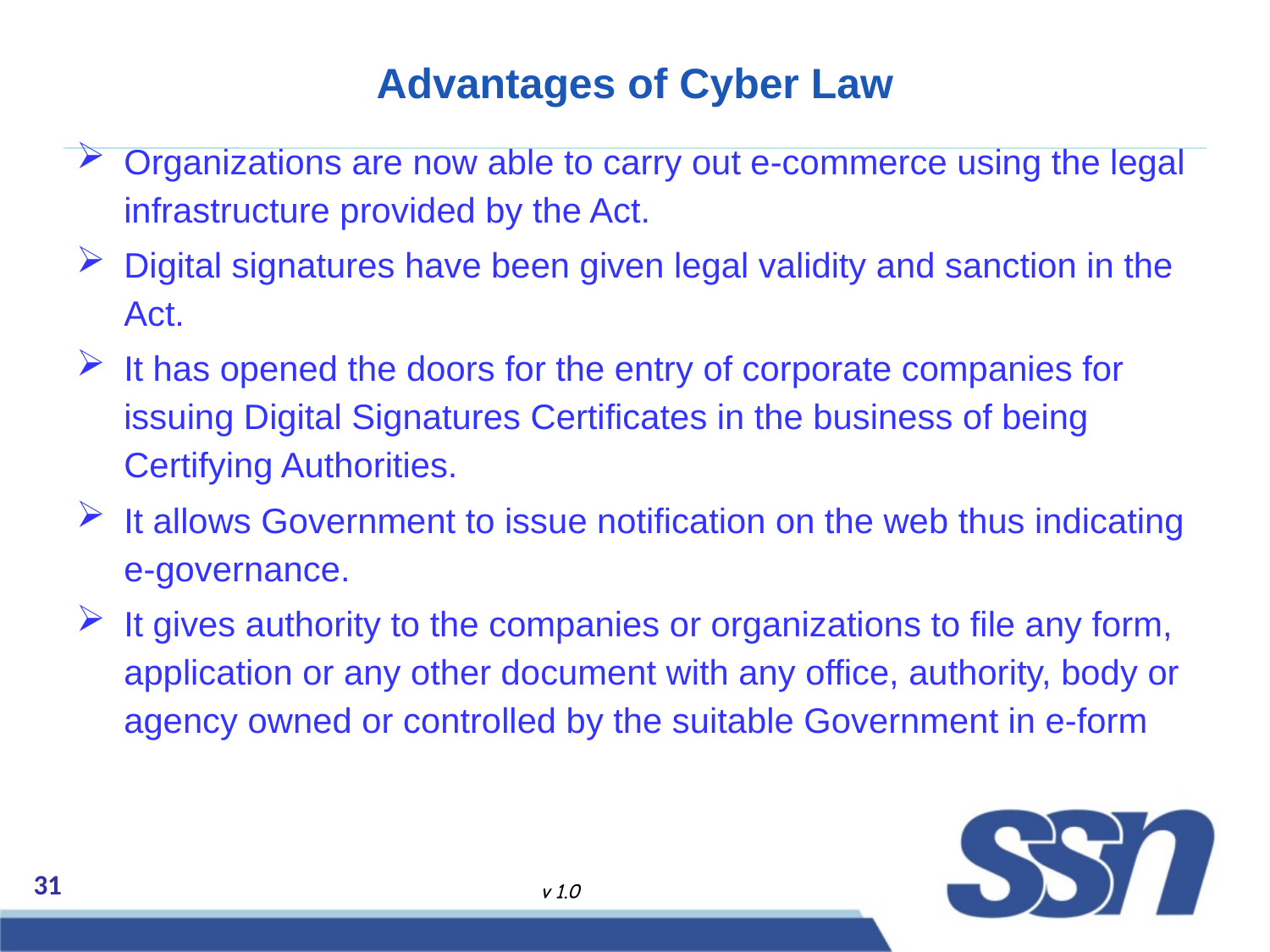

# Advantages of Cyber Law
Organizations are now able to carry out e-commerce using the legal infrastructure provided by the Act.
Digital signatures have been given legal validity and sanction in the Act.
It has opened the doors for the entry of corporate companies for issuing Digital Signatures Certificates in the business of being Certifying Authorities.
It allows Government to issue notification on the web thus indicating e-governance.
It gives authority to the companies or organizations to file any form, application or any other document with any office, authority, body or agency owned or controlled by the suitable Government in e-form